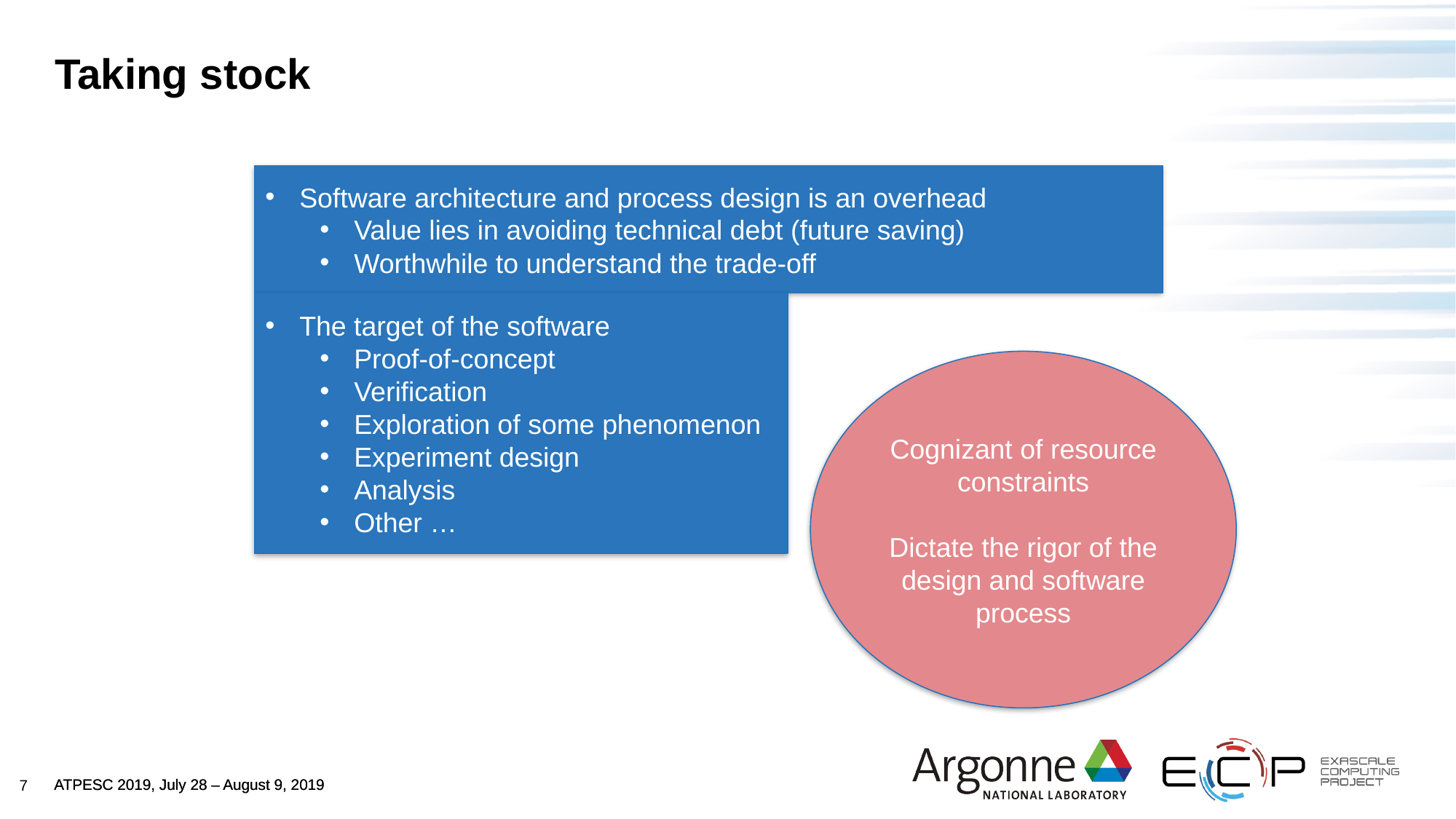

# Taking stock
Software architecture and process design is an overhead
Value lies in avoiding technical debt (future saving)
Worthwhile to understand the trade-off
The target of the software
Proof-of-concept
Verification
Exploration of some phenomenon
Experiment design
Analysis
Other …
Cognizant of resource constraints

Dictate the rigor of the design and software process